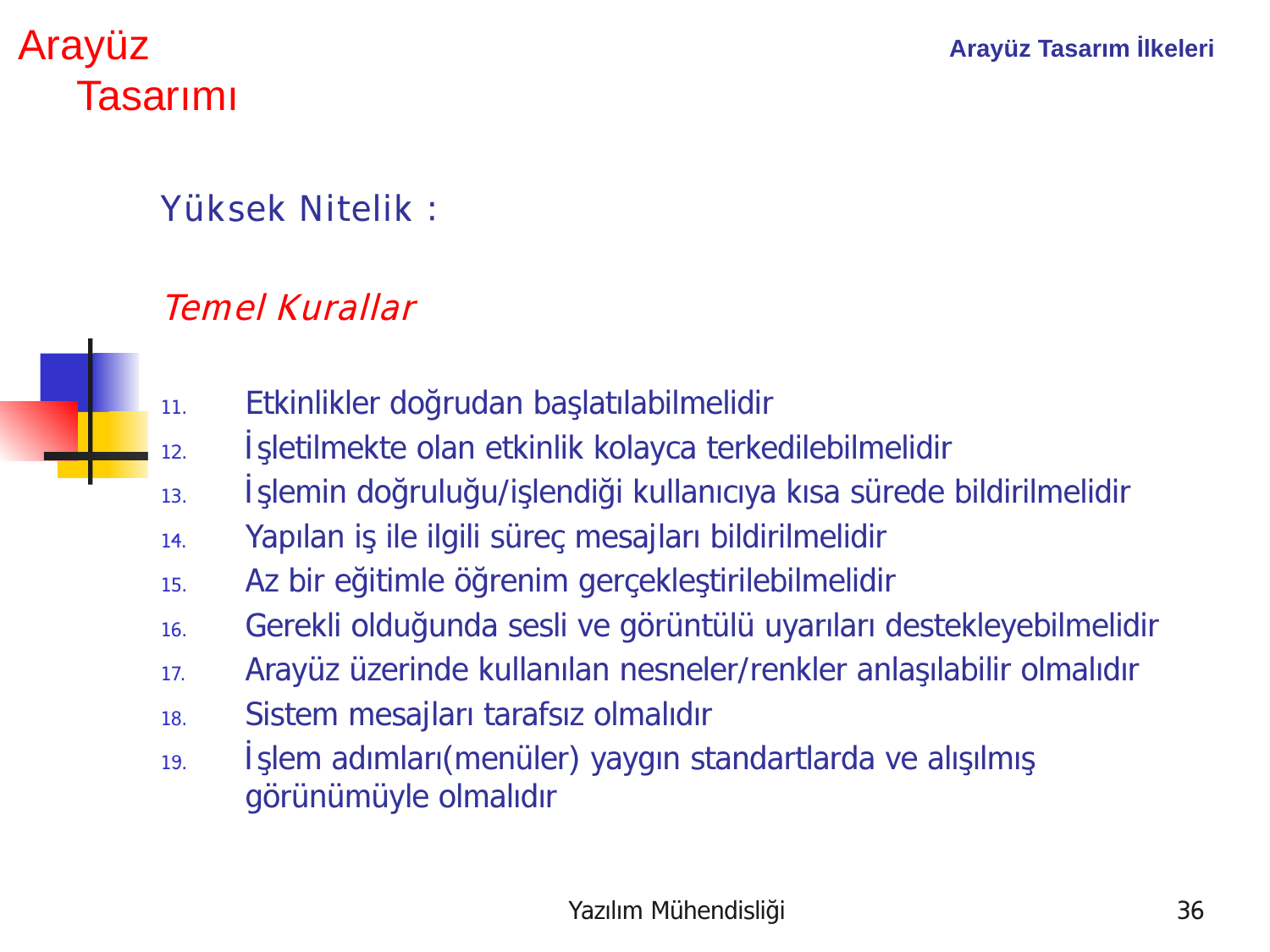

Arayüz
     Tasarımı
Arayüz Tasarım İlkeleri
Yüksek Nitelik :

Temel Kurallar

Etkinlikler doğrudan başlatılabilmelidir
İşletilmekte olan etkinlik kolayca terkedilebilmelidir
İşlemin doğruluğu/işlendiği kullanıcıya kısa sürede bildirilmelidir
Yapılan iş ile ilgili süreç mesajları bildirilmelidir
Az bir eğitimle öğrenim gerçekleştirilebilmelidir
Gerekli olduğunda sesli ve görüntülü uyarıları destekleyebilmelidir
Arayüz üzerinde kullanılan nesneler/renkler anlaşılabilir olmalıdır
Sistem mesajları tarafsız olmalıdır
İşlem adımları(menüler) yaygın standartlarda ve alışılmış görünümüyle olmalıdır

Yazılım Mühendisliği
36